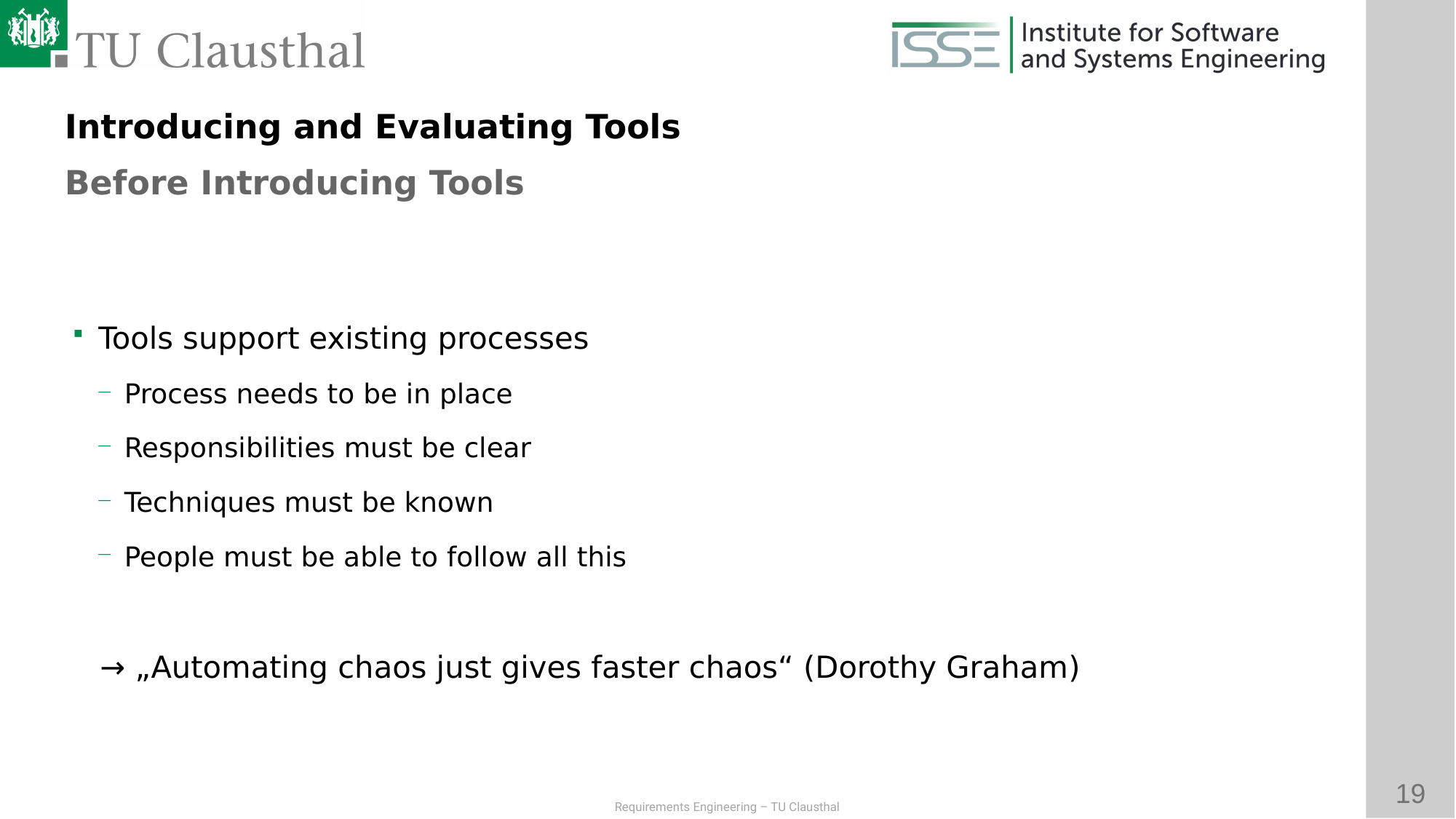

Introducing and Evaluating Tools
Before Introducing Tools

# Tools support existing processes
Process needs to be in place
Responsibilities must be clear
Techniques must be known
People must be able to follow all this

→ „Automating chaos just gives faster chaos“ (Dorothy Graham)